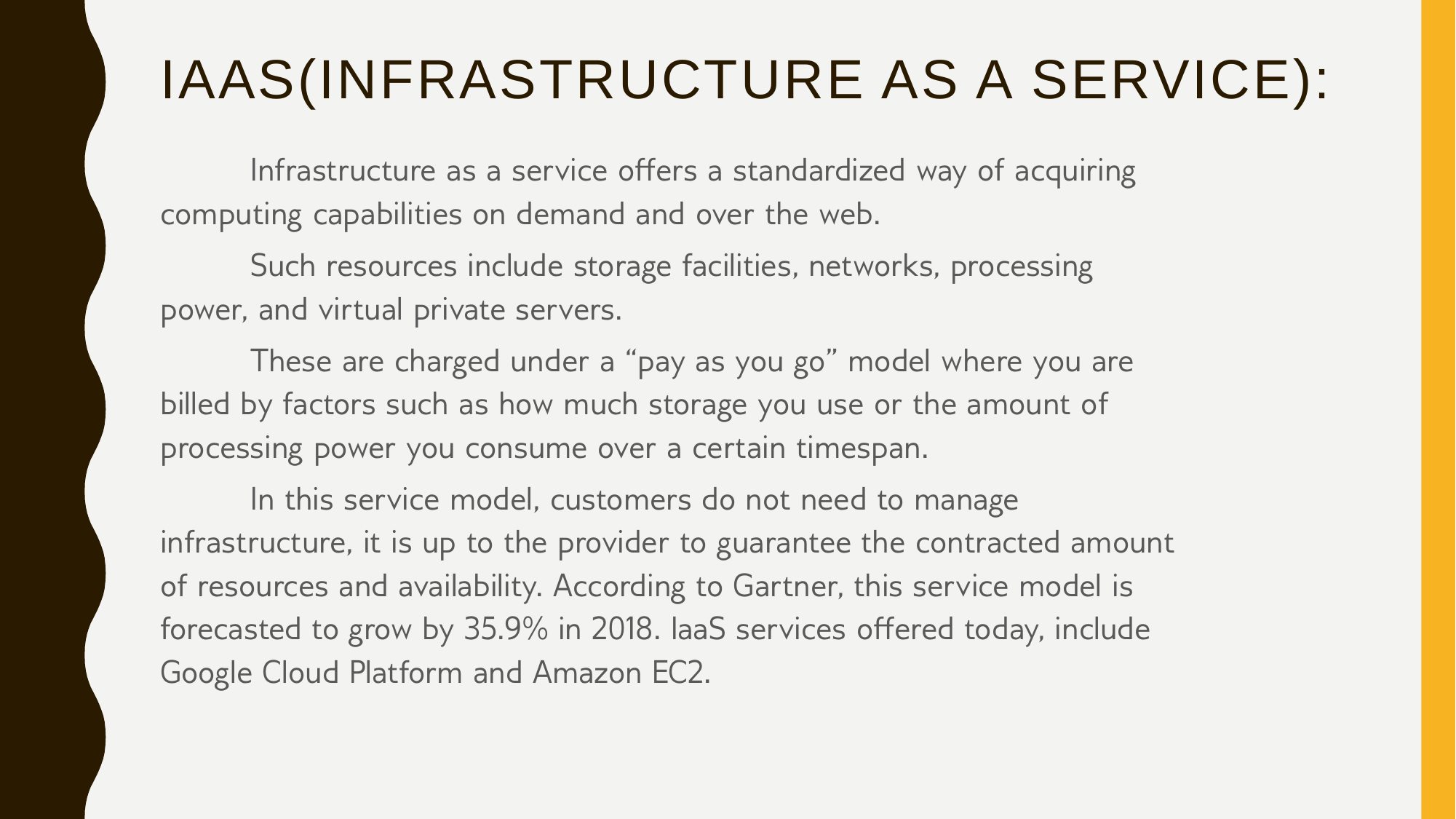

# IaAs(INFRASTRUCTURE AS A SERVICE):
	Infrastructure as a service offers a standardized way of acquiring computing capabilities on demand and over the web.
	Such resources include storage facilities, networks, processing power, and virtual private servers.
	These are charged under a “pay as you go” model where you are billed by factors such as how much storage you use or the amount of processing power you consume over a certain timespan.
	In this service model, customers do not need to manage infrastructure, it is up to the provider to guarantee the contracted amount of resources and availability. According to Gartner, this service model is forecasted to grow by 35.9% in 2018. IaaS services offered today, include Google Cloud Platform and Amazon EC2.